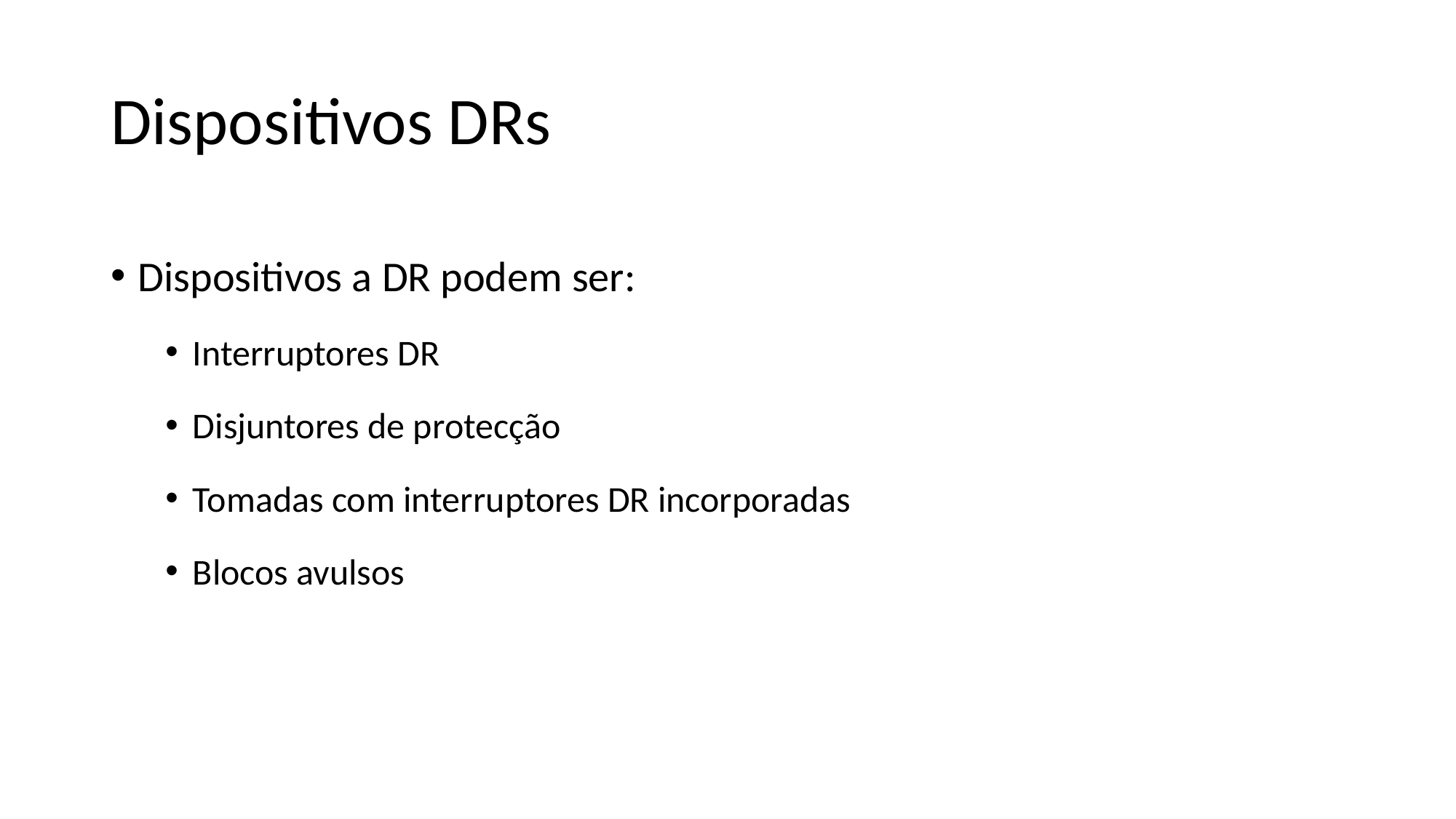

# Dispositivos DRs
Dispositivos a DR podem ser:
Interruptores DR
Disjuntores de protecção
Tomadas com interruptores DR incorporadas
Blocos avulsos